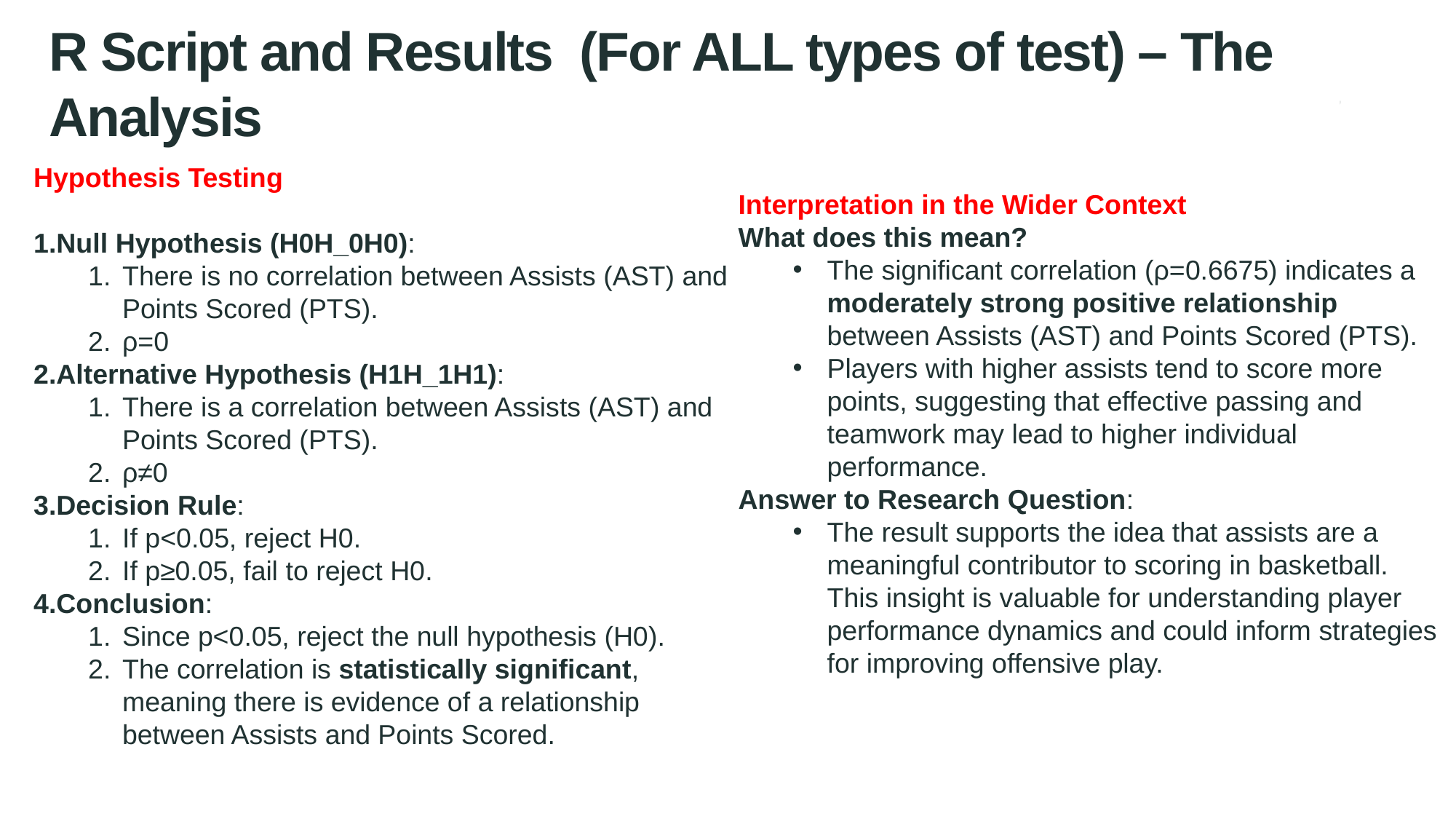

R Script and Results  (For ALL types of test) – The Analysis

PRE 7COM1079-2022  Student Group No:  ?????
7
Hypothesis Testing

Null Hypothesis (H0H_0H0​):
There is no correlation between Assists (AST) and Points Scored (PTS).
ρ=0
Alternative Hypothesis (H1H_1H1​):
There is a correlation between Assists (AST) and Points Scored (PTS).
ρ≠0
Decision Rule:
If p<0.05, reject H0​.
If p≥0.05, fail to reject H0​.
Conclusion:
Since p<0.05, reject the null hypothesis (H0​).
The correlation is statistically significant, meaning there is evidence of a relationship between Assists and Points Scored.
Interpretation in the Wider Context
What does this mean?
The significant correlation (ρ=0.6675) indicates a moderately strong positive relationship between Assists (AST) and Points Scored (PTS).
Players with higher assists tend to score more points, suggesting that effective passing and teamwork may lead to higher individual performance.
Answer to Research Question:
The result supports the idea that assists are a meaningful contributor to scoring in basketball. This insight is valuable for understanding player performance dynamics and could inform strategies for improving offensive play.